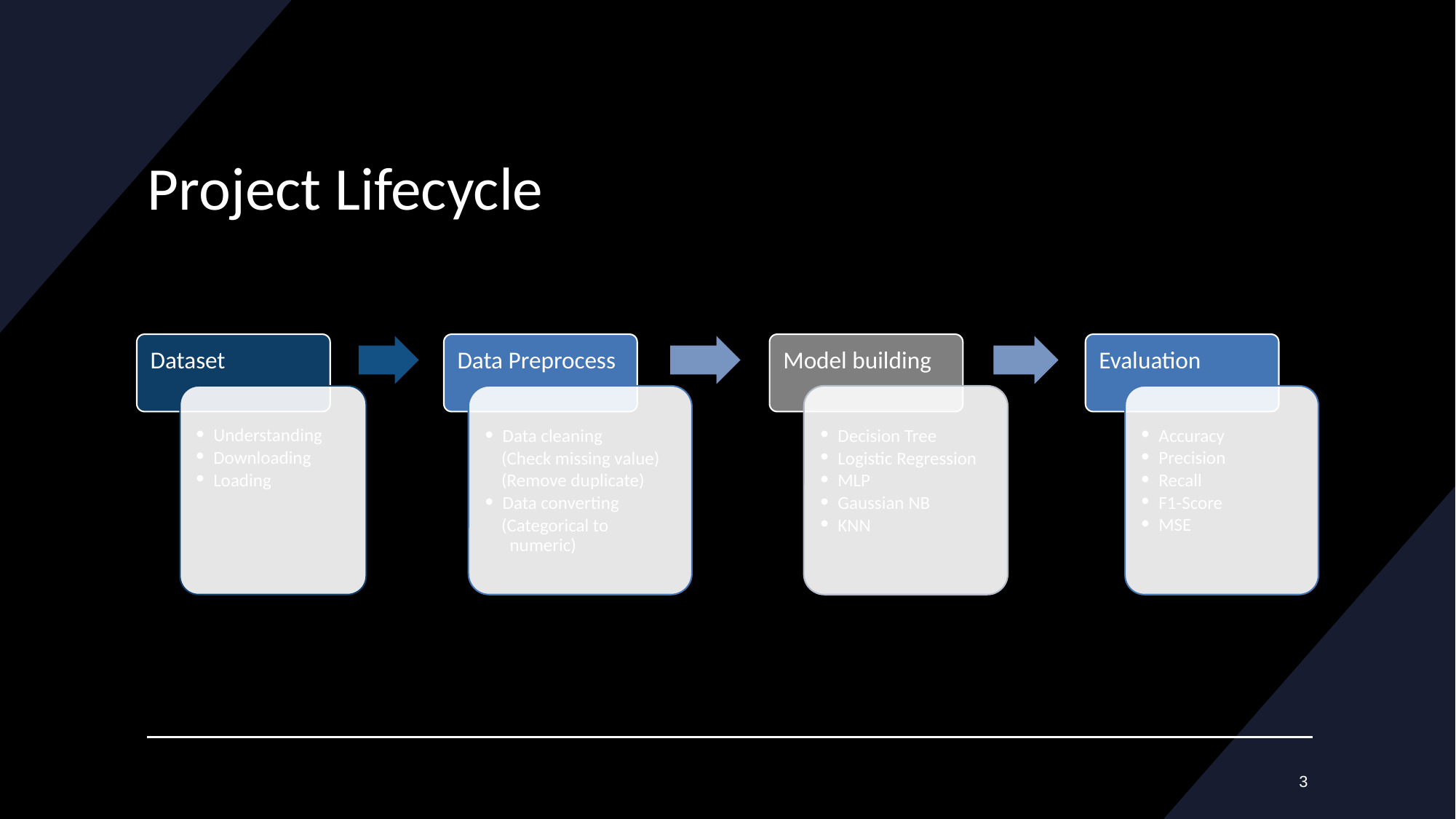

# Project Lifecycle

Dataset

Data Preprocess

Model building

Evaluation

 Understanding
 Downloading
 Loading

 Accuracy
 Precision
 Recall
 F1-Score
 MSE

 Decision Tree
 Logistic Regression
 MLP
 Gaussian NB
 KNN

 Data cleaning
    (Check missing value)
    (Remove duplicate)
 Data converting
    (Categorical to
      numeric)
3